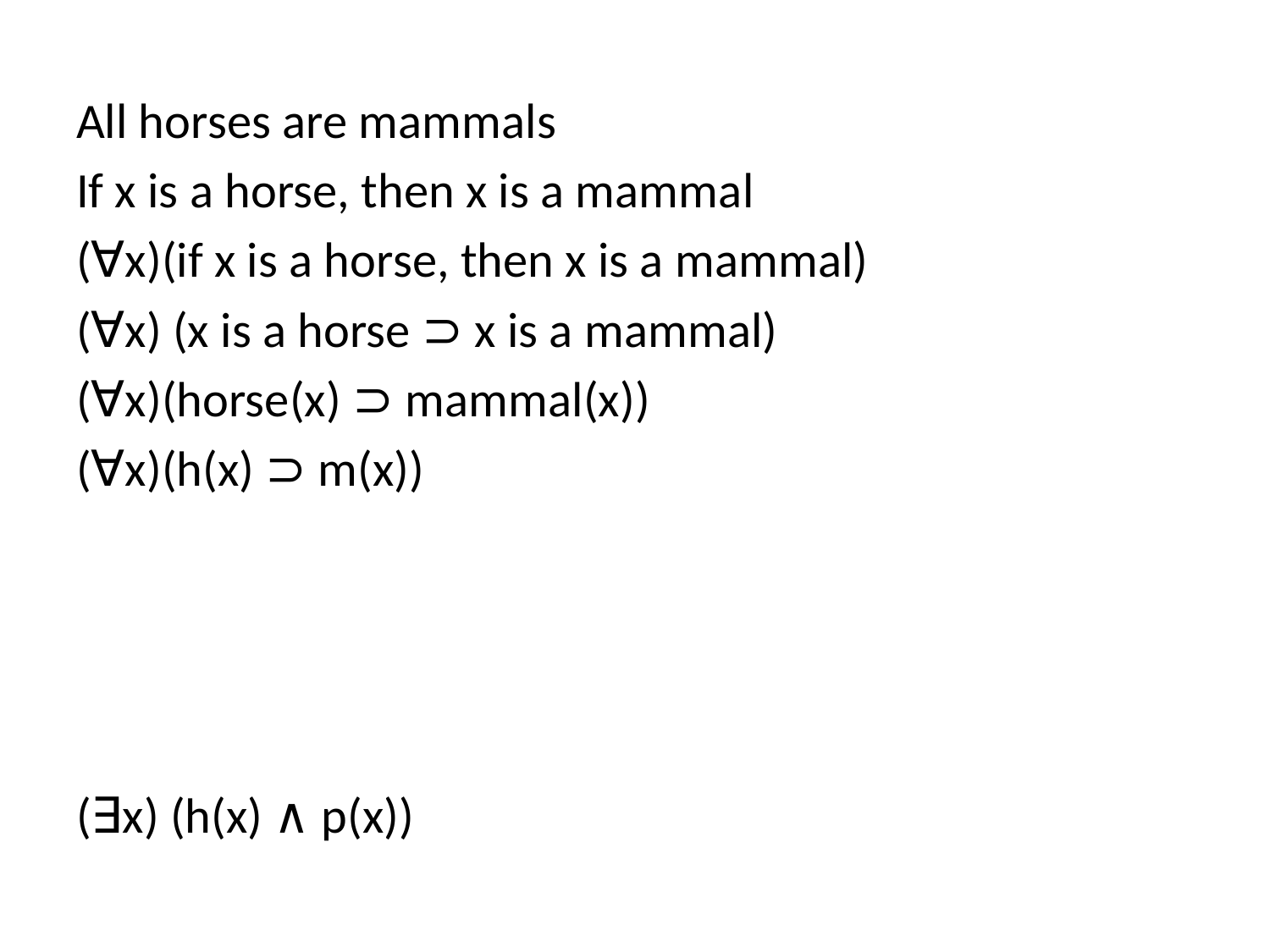

All horses are mammals
If x is a horse, then x is a mammal
(∀x)(if x is a horse, then x is a mammal)
(∀x) (x is a horse ⊃ x is a mammal)
(∀x)(horse(x) ⊃ mammal(x))
(∀x)(h(x) ⊃ m(x))

(∃x) (h(x) ∧ p(x))